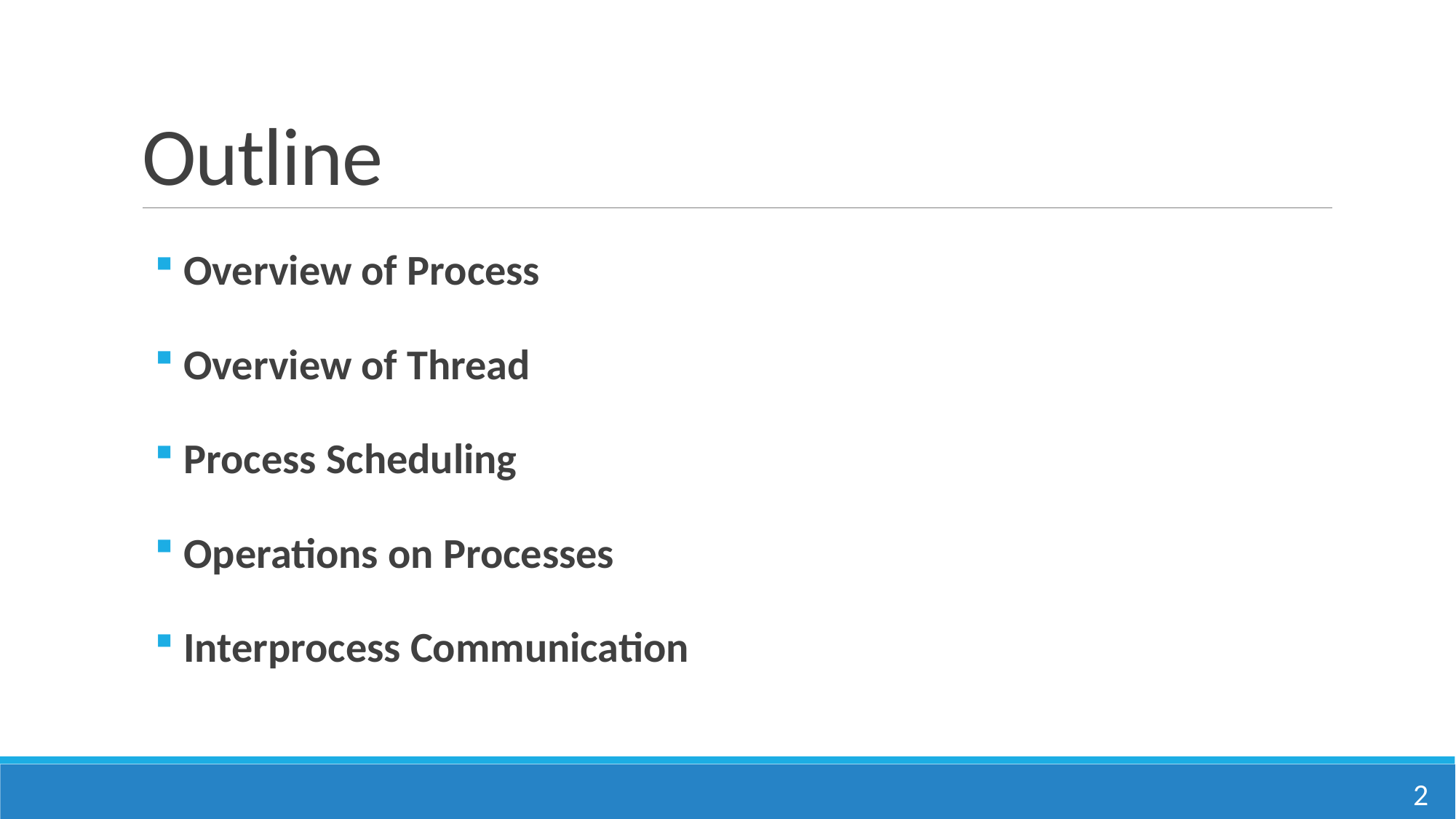

# Outline
 Overview of Process
 Overview of Thread
 Process Scheduling
 Operations on Processes
 Interprocess Communication
2